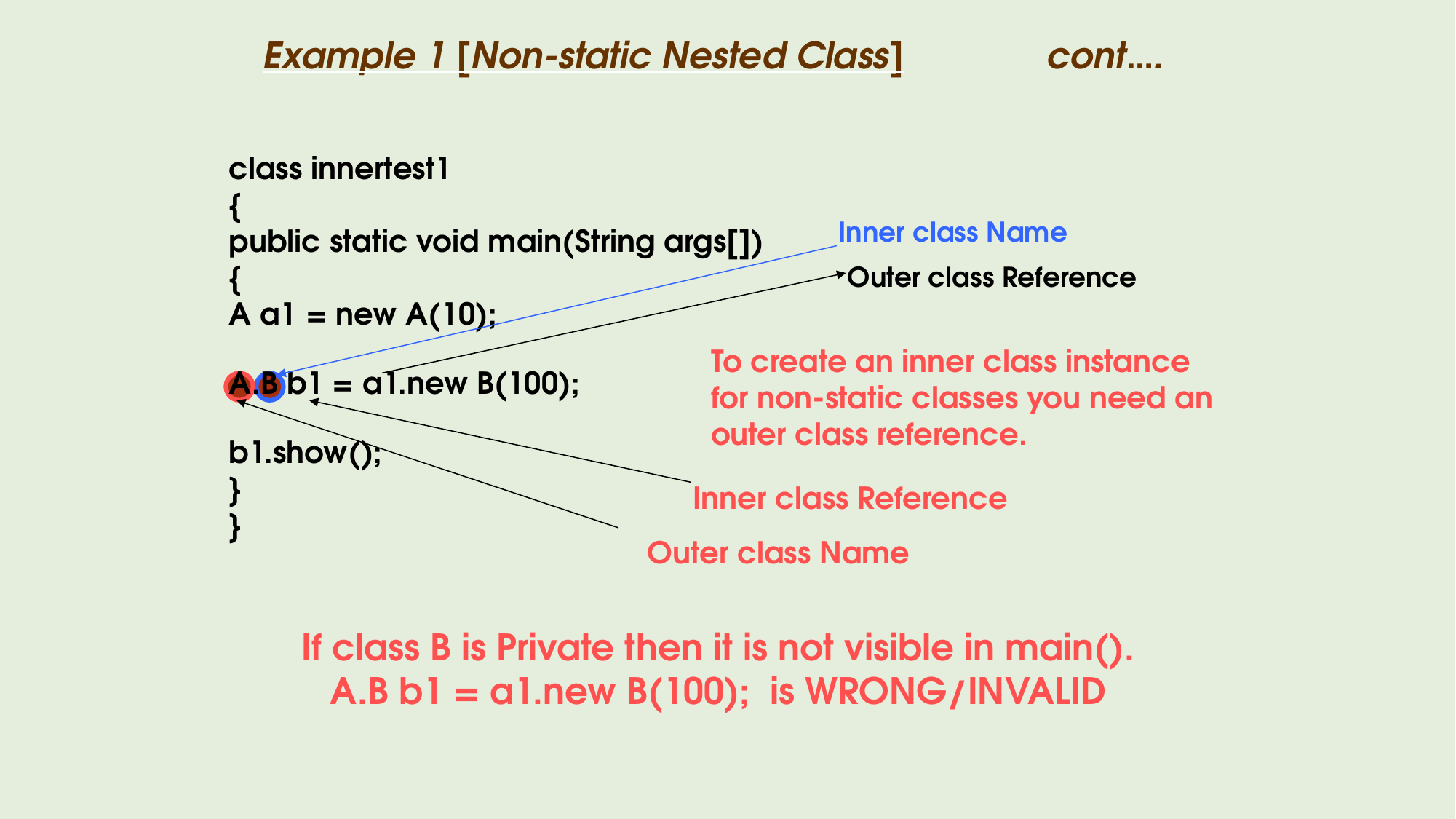

Example 1 [Non-static Nested Class]              cont….
class innertest1
{
public static void main(String args[])
{
A a1 = new A(10);

A.B b1 = a1.new B(100);

b1.show();
}
}
Inner class Name

Outer class Reference

To create an inner class instance for non-static classes you need an outer class reference.

Inner class Reference
Outer class Name
If class B is Private then it is not visible in main().
A.B b1 = a1.new B(100);  is WRONG/INVALID